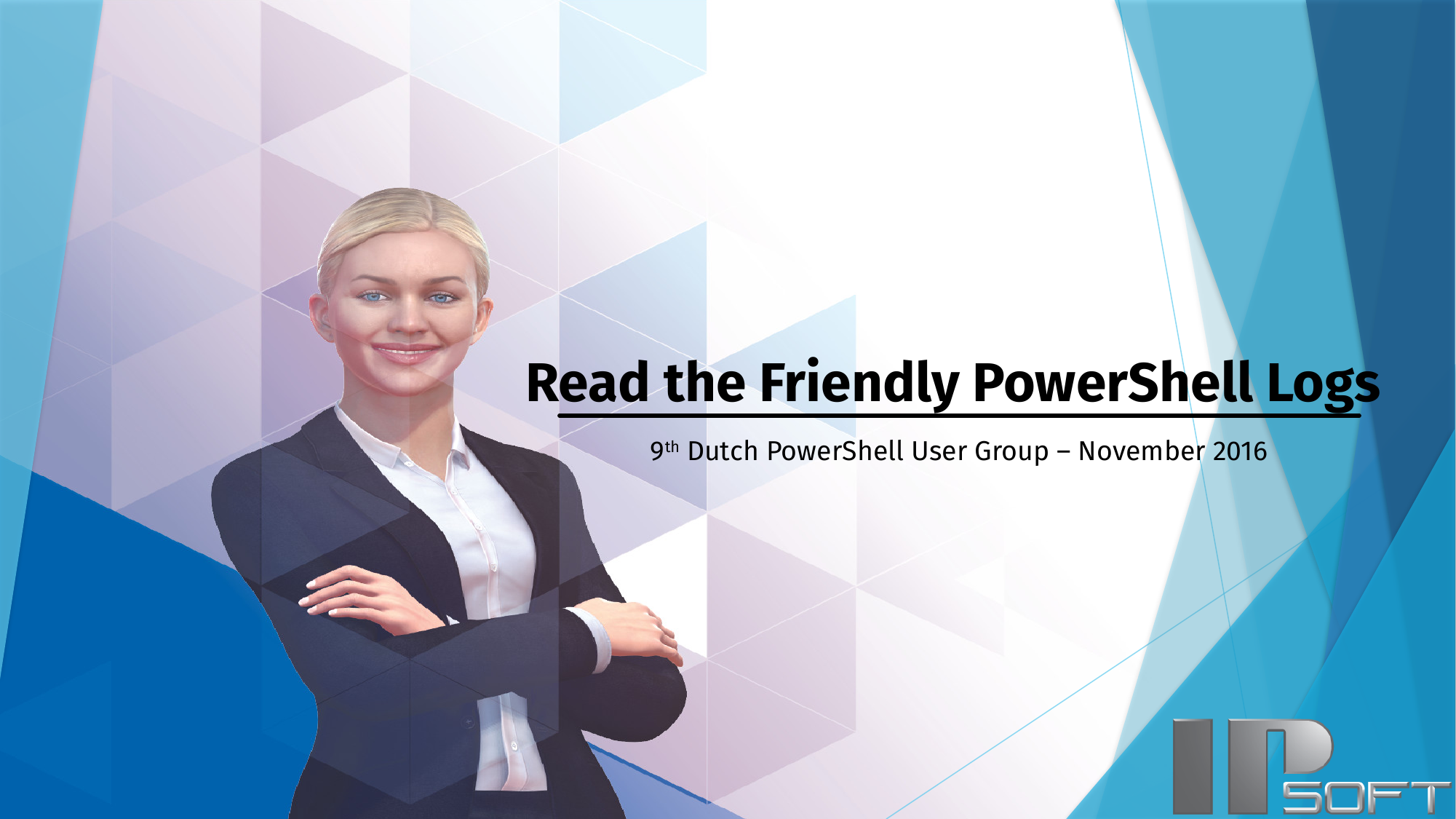

# Read the Friendly PowerShell Logs
9th Dutch PowerShell User Group – November 2016